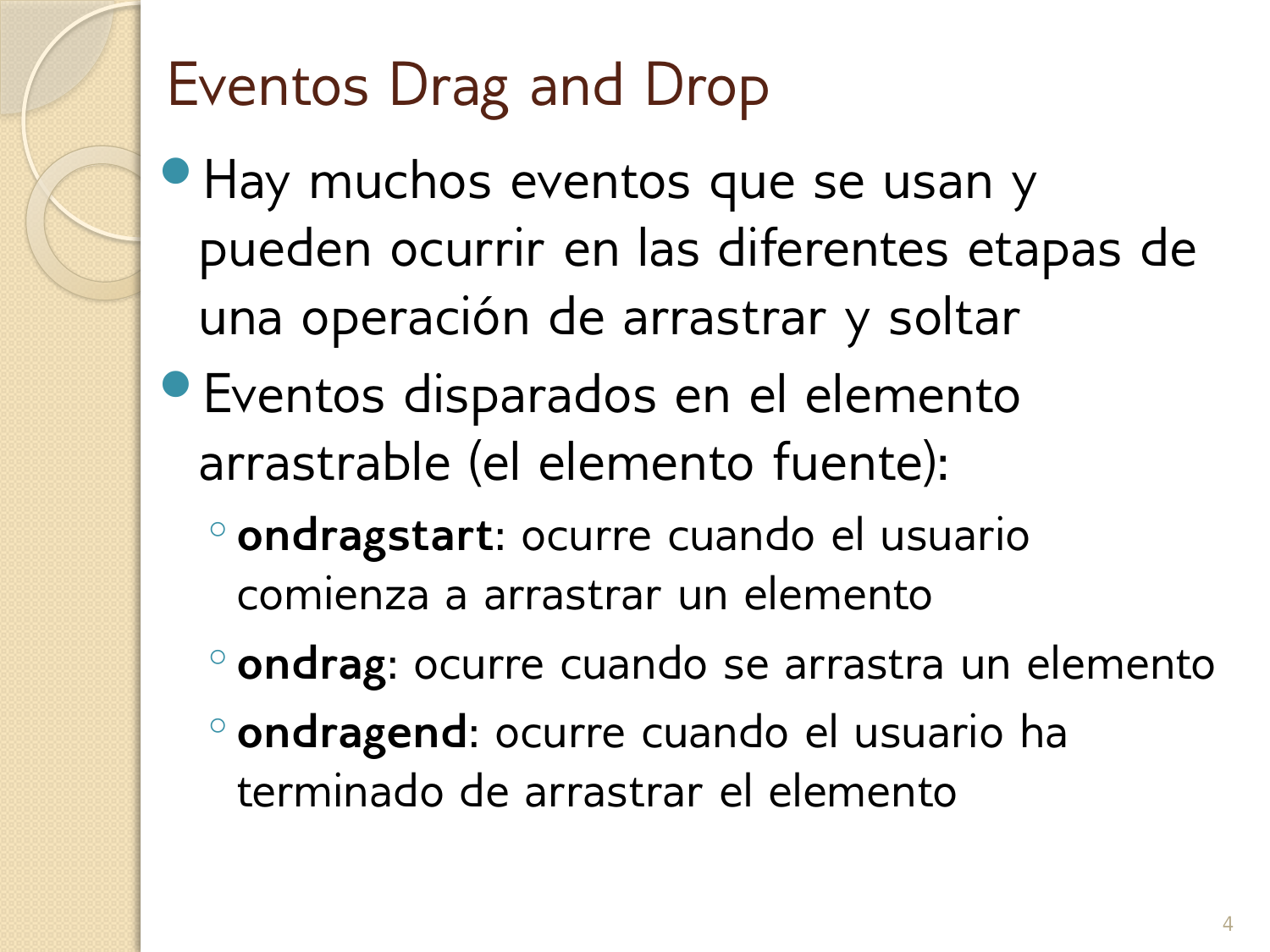

# Eventos Drag and Drop
Hay muchos eventos que se usan y pueden ocurrir en las diferentes etapas de una operación de arrastrar y soltar
Eventos disparados en el elemento arrastrable (el elemento fuente):
ondragstart: ocurre cuando el usuario comienza a arrastrar un elemento
ondrag: ocurre cuando se arrastra un elemento
ondragend: ocurre cuando el usuario ha terminado de arrastrar el elemento
4